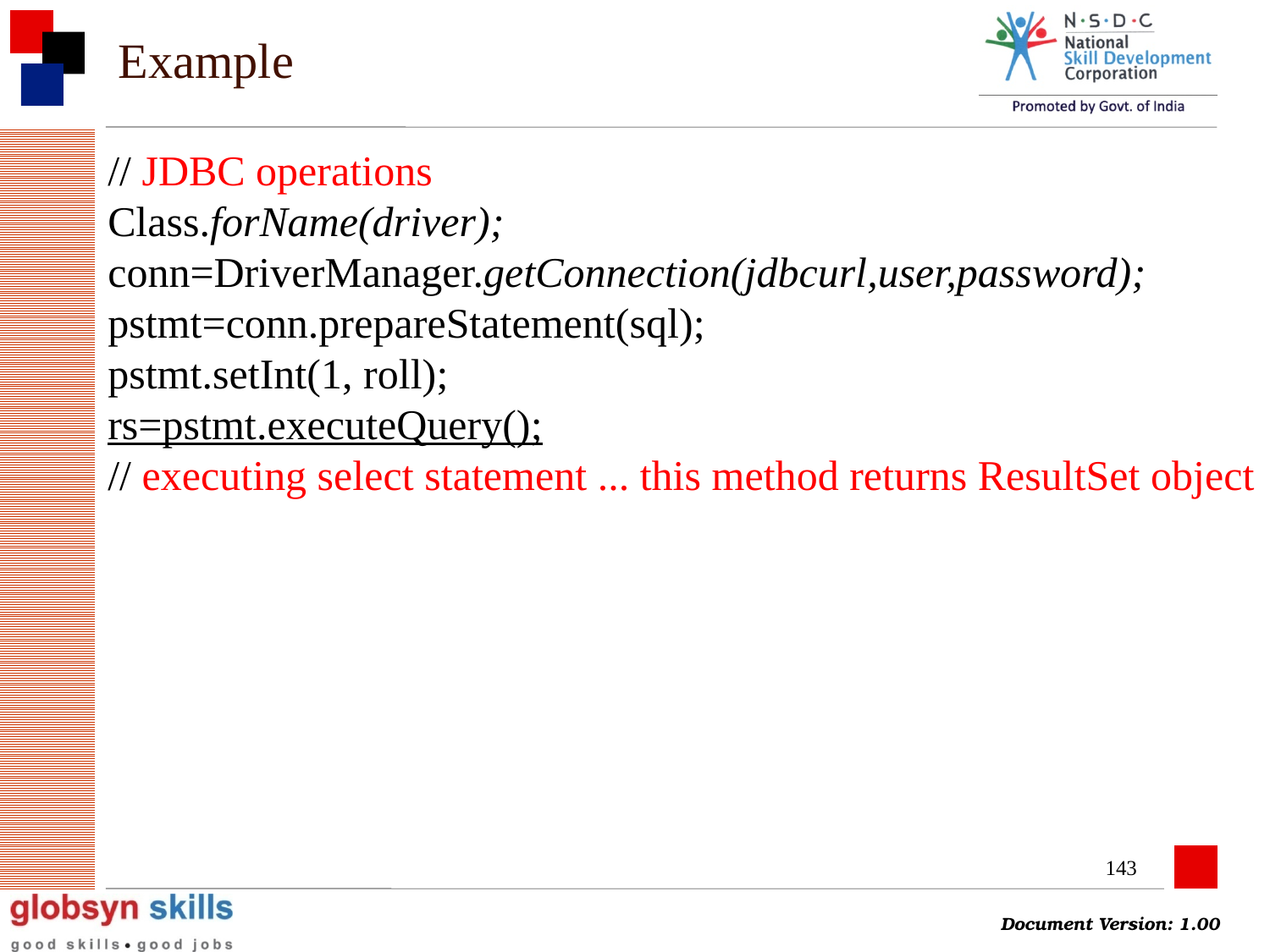

# Example
// JDBC operations
Class.forName(driver);
conn=DriverManager.getConnection(jdbcurl,user,password);
pstmt=conn.prepareStatement(sql);
pstmt.setInt(1, roll);
rs=pstmt.executeQuery();
// executing select statement ... this method returns ResultSet object